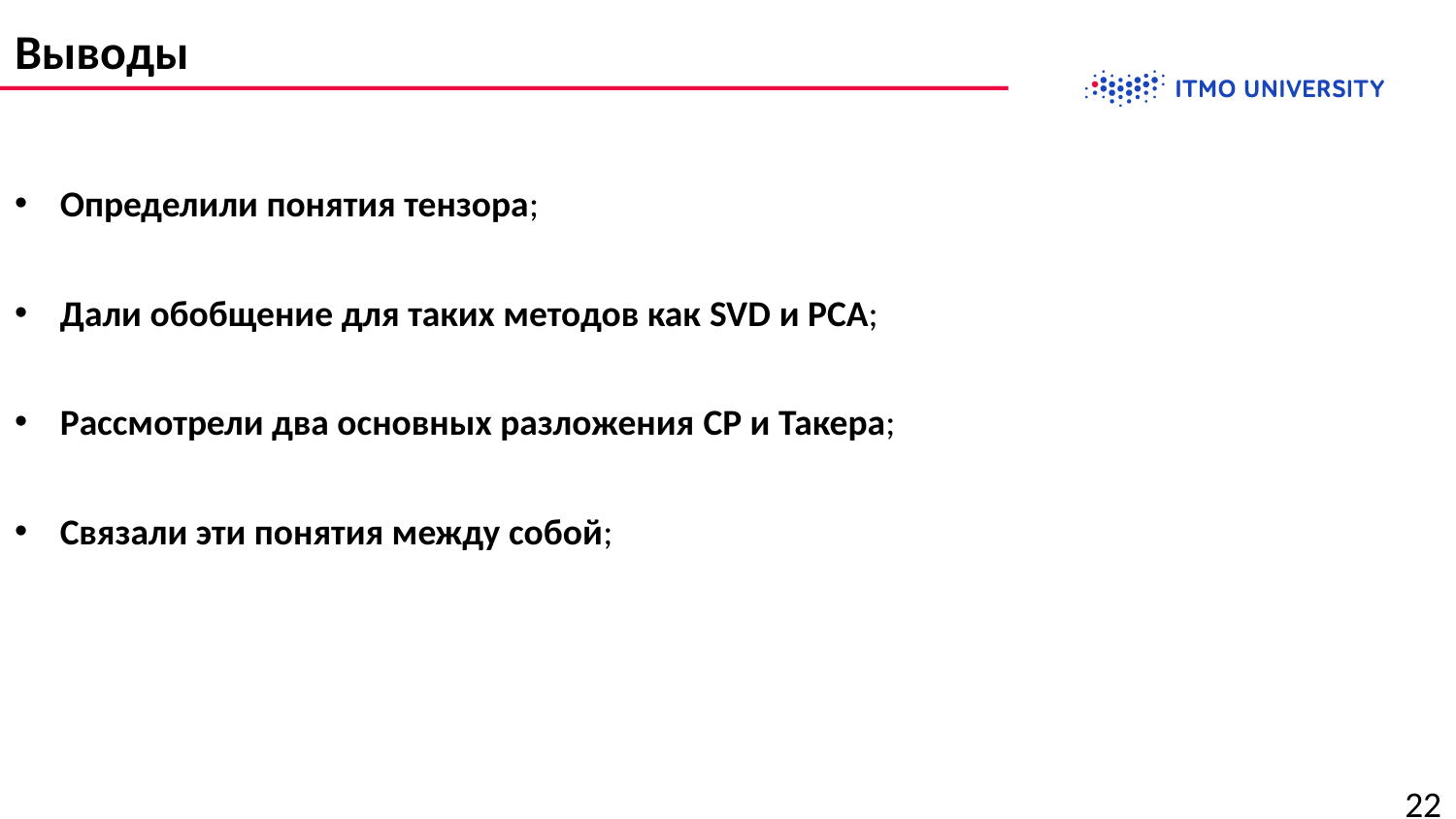

# Выводы
Определили понятия тензора;
Дали обобщение для таких методов как SVD и PCA;
Рассмотрели два основных разложения CP и Такера;
Связали эти понятия между собой;

22